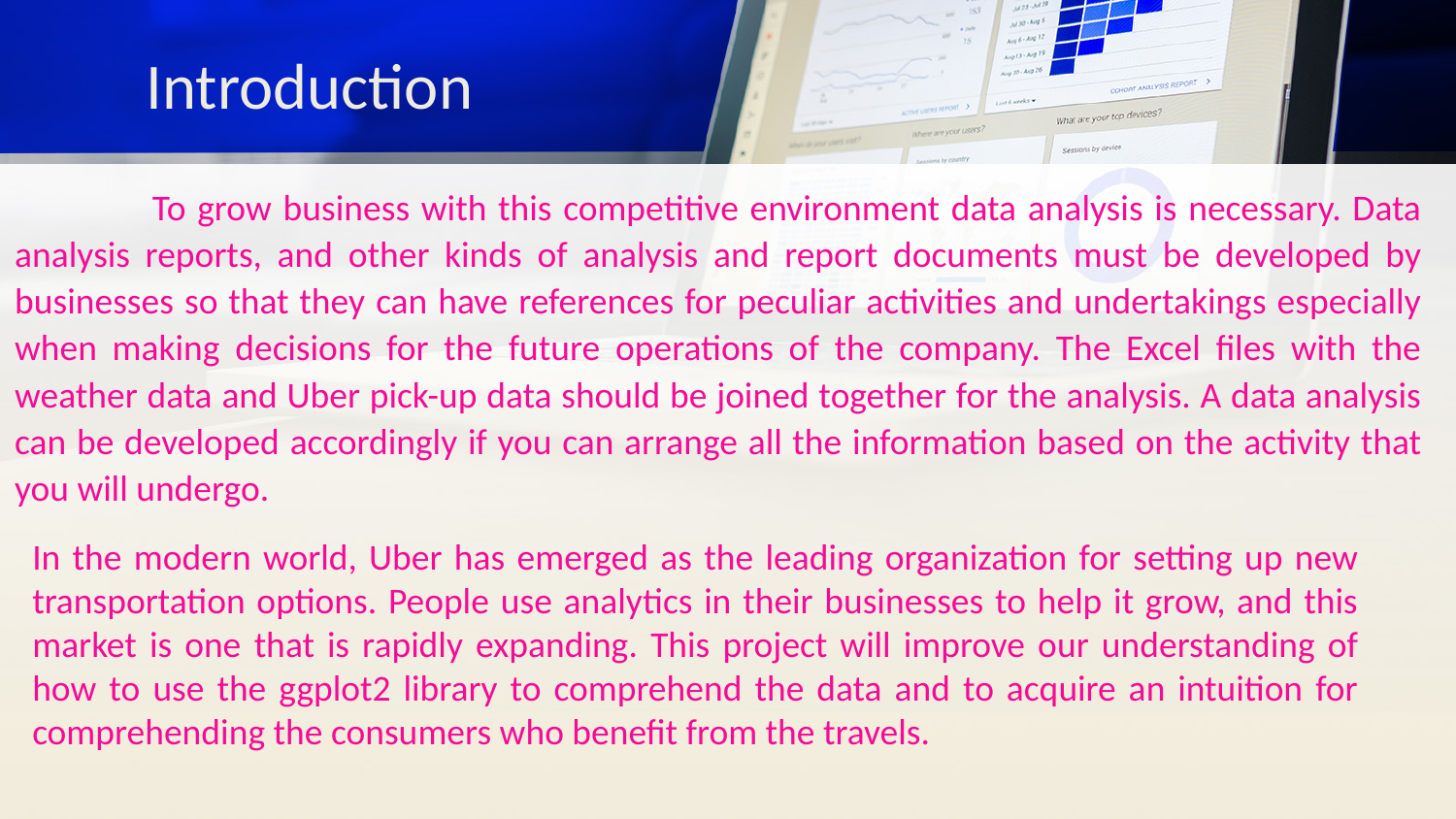

Introduction
            To grow business with this competitive environment data analysis is necessary. Data analysis reports, and other kinds of analysis and report documents must be developed by businesses so that they can have references for peculiar activities and undertakings especially when making decisions for the future operations of the company. The Excel files with the weather data and Uber pick-up data should be joined together for the analysis. A data analysis can be developed accordingly if you can arrange all the information based on the activity that you will undergo.
In the modern world, Uber has emerged as the leading organization for setting up new transportation options. People use analytics in their businesses to help it grow, and this market is one that is rapidly expanding. This project will improve our understanding of how to use the ggplot2 library to comprehend the data and to acquire an intuition for comprehending the consumers who benefit from the travels.